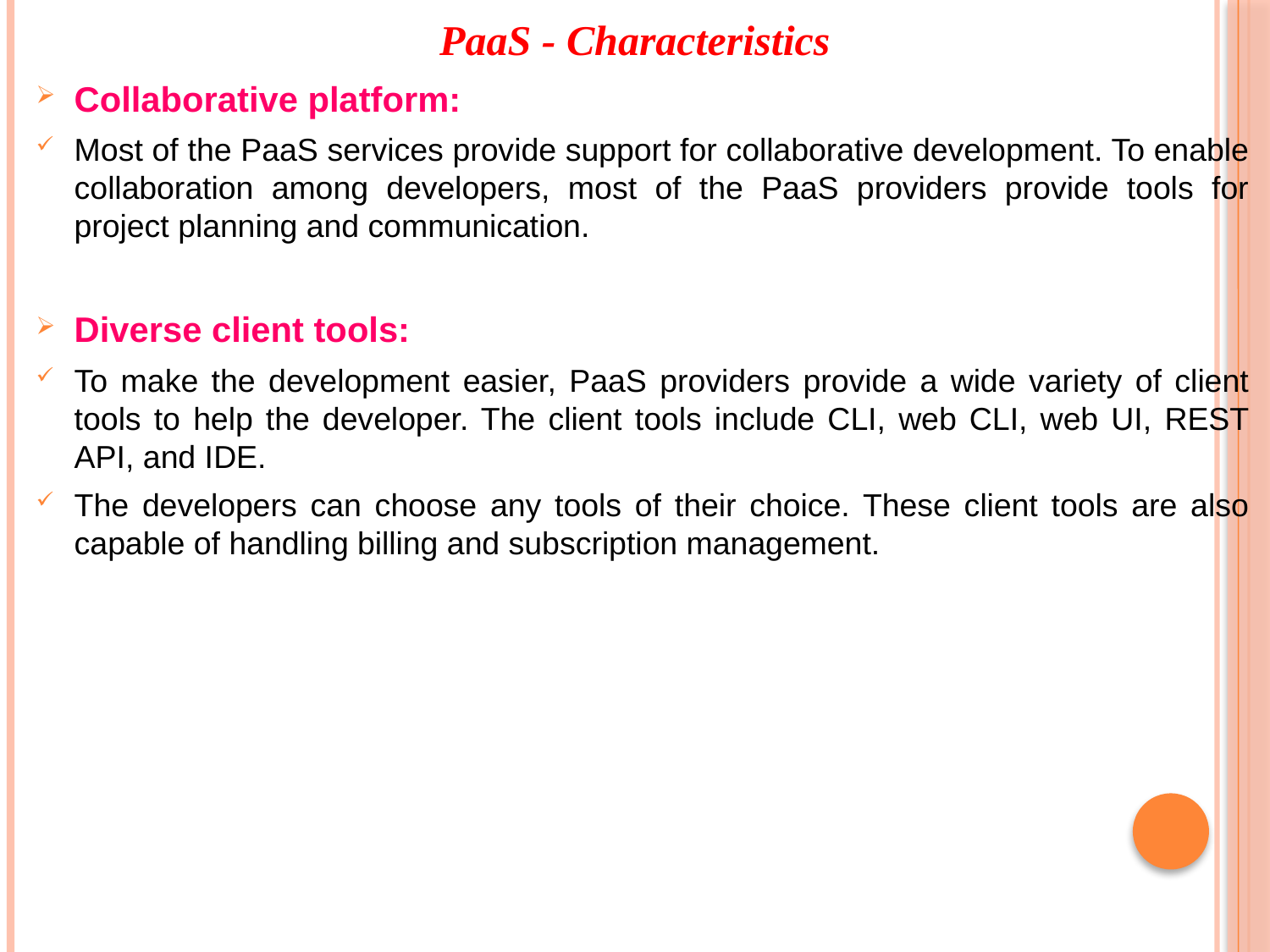

# PaaS - Characteristics
Collaborative platform:
Most of the PaaS services provide support for collaborative development. To enable collaboration among developers, most of the PaaS providers provide tools for project planning and communication.

Diverse client tools:
To make the development easier, PaaS providers provide a wide variety of client tools to help the developer. The client tools include CLI, web CLI, web UI, REST API, and IDE.
The developers can choose any tools of their choice. These client tools are also capable of handling billing and subscription management.